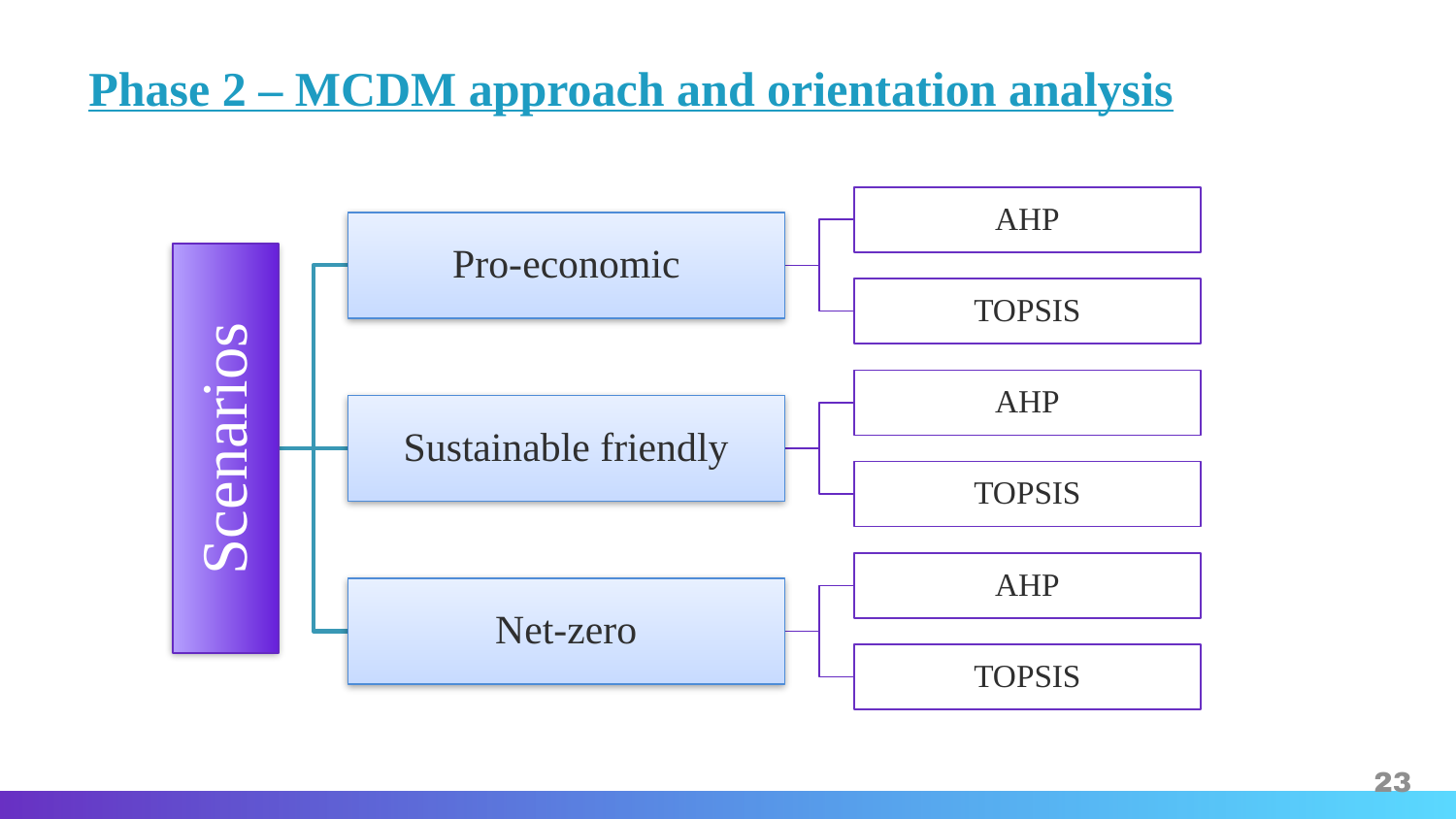

Phase 2 – MCDM approach and orientation analysis

Scenarios
Pro-economic
AHP
TOPSIS
Sustainable friendly
AHP
TOPSIS
Net-zero
AHP
TOPSIS
23